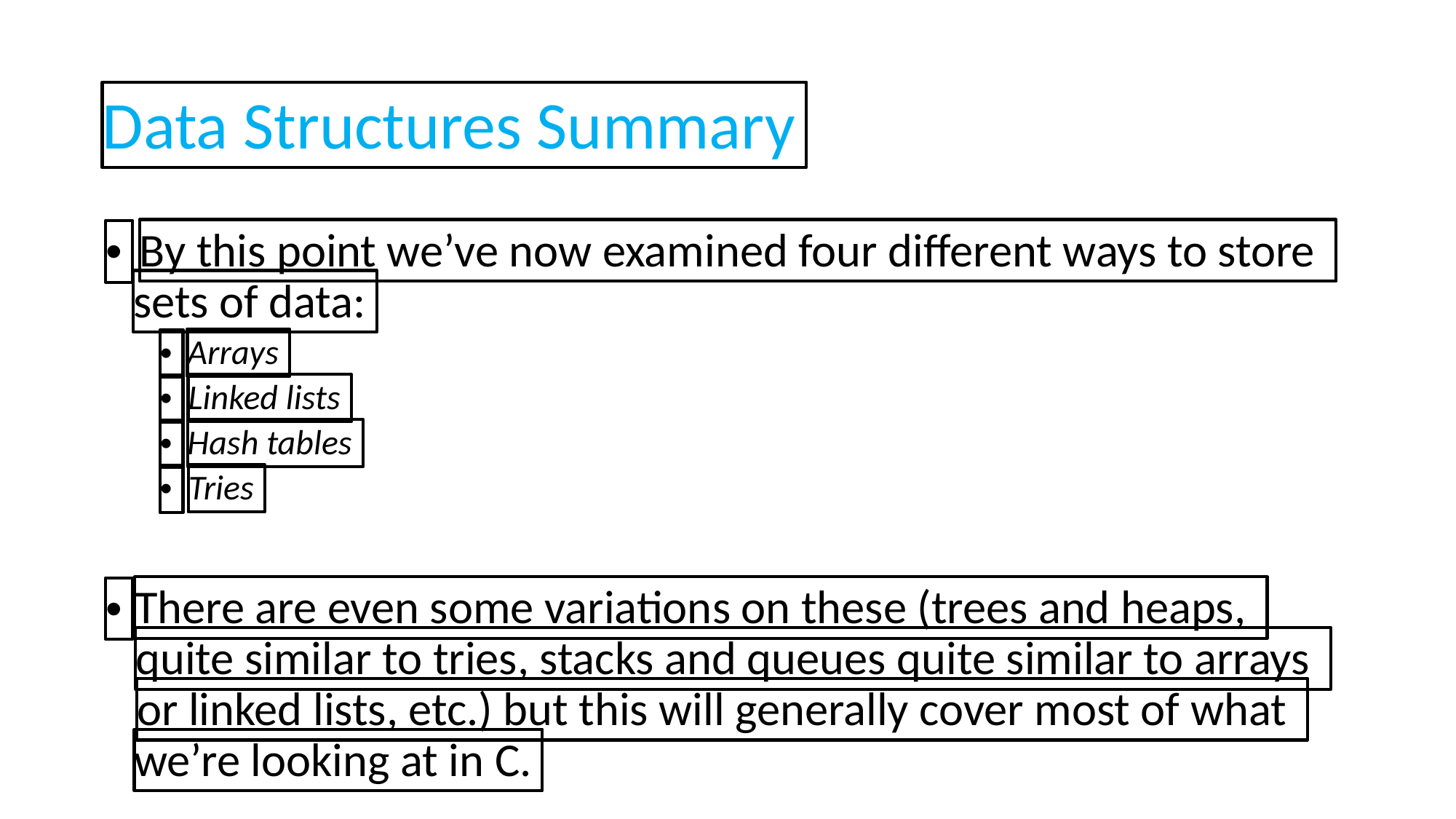

Data Structures Summary
By this point we’ve now examined four different ways to store
•
sets of data:
Arrays
•
Linked lists
•
Hash tables
•
Tries
•
There are even some variations on these (trees and heaps,
•
quite similar to tries, stacks and queues quite similar to arrays
or linked lists, etc.) but this will generally cover most of what
we’re looking at in C.